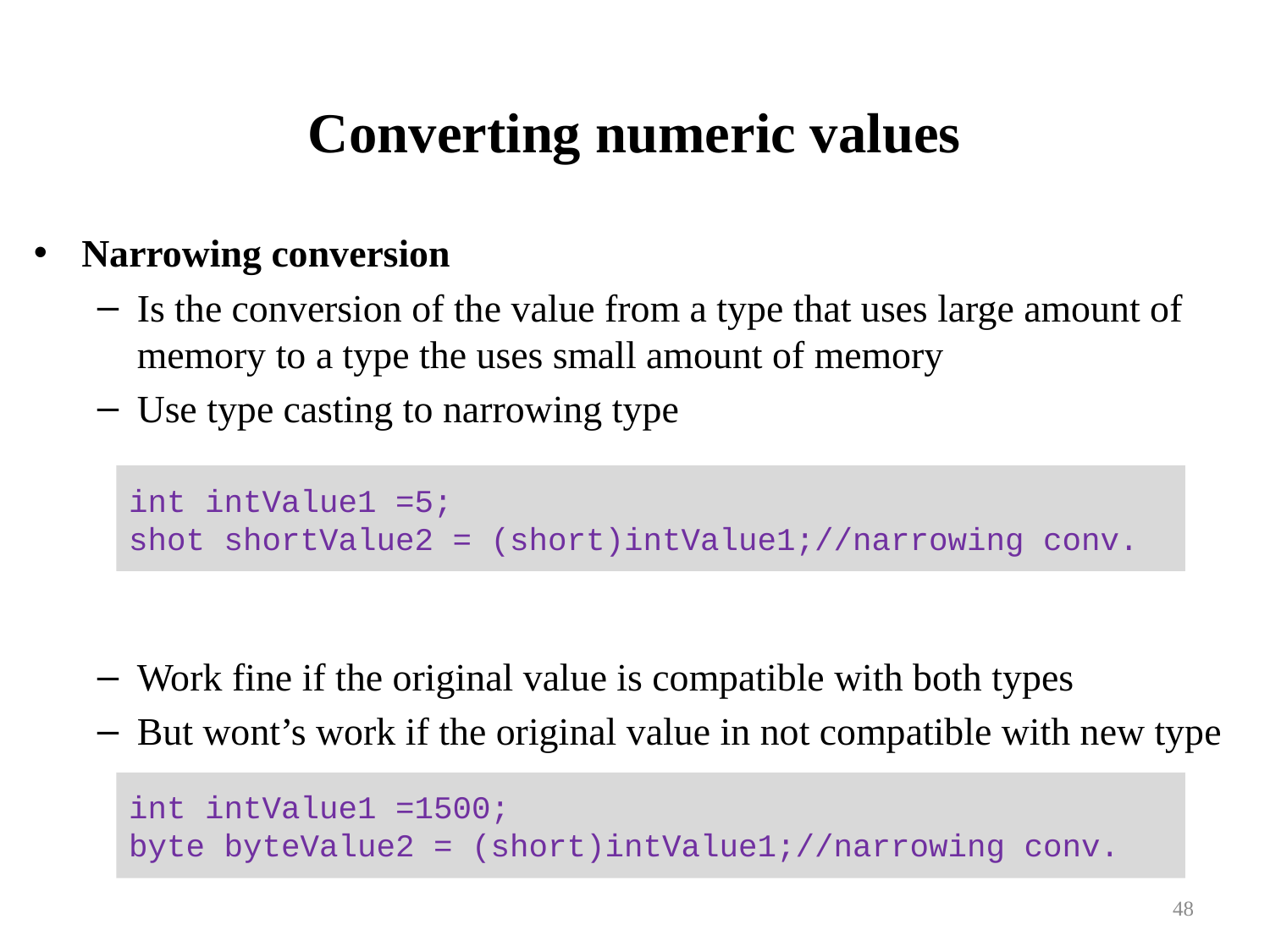

# Converting numeric values
Narrowing conversion
Is the conversion of the value from a type that uses large amount of memory to a type the uses small amount of memory
Use type casting to narrowing type

Work fine if the original value is compatible with both types
But wont’s work if the original value in not compatible with new type

int intValue1 =5;
shot shortValue2 = (short)intValue1;//narrowing conv.
int intValue1 =1500;
byte byteValue2 = (short)intValue1;//narrowing conv.
48